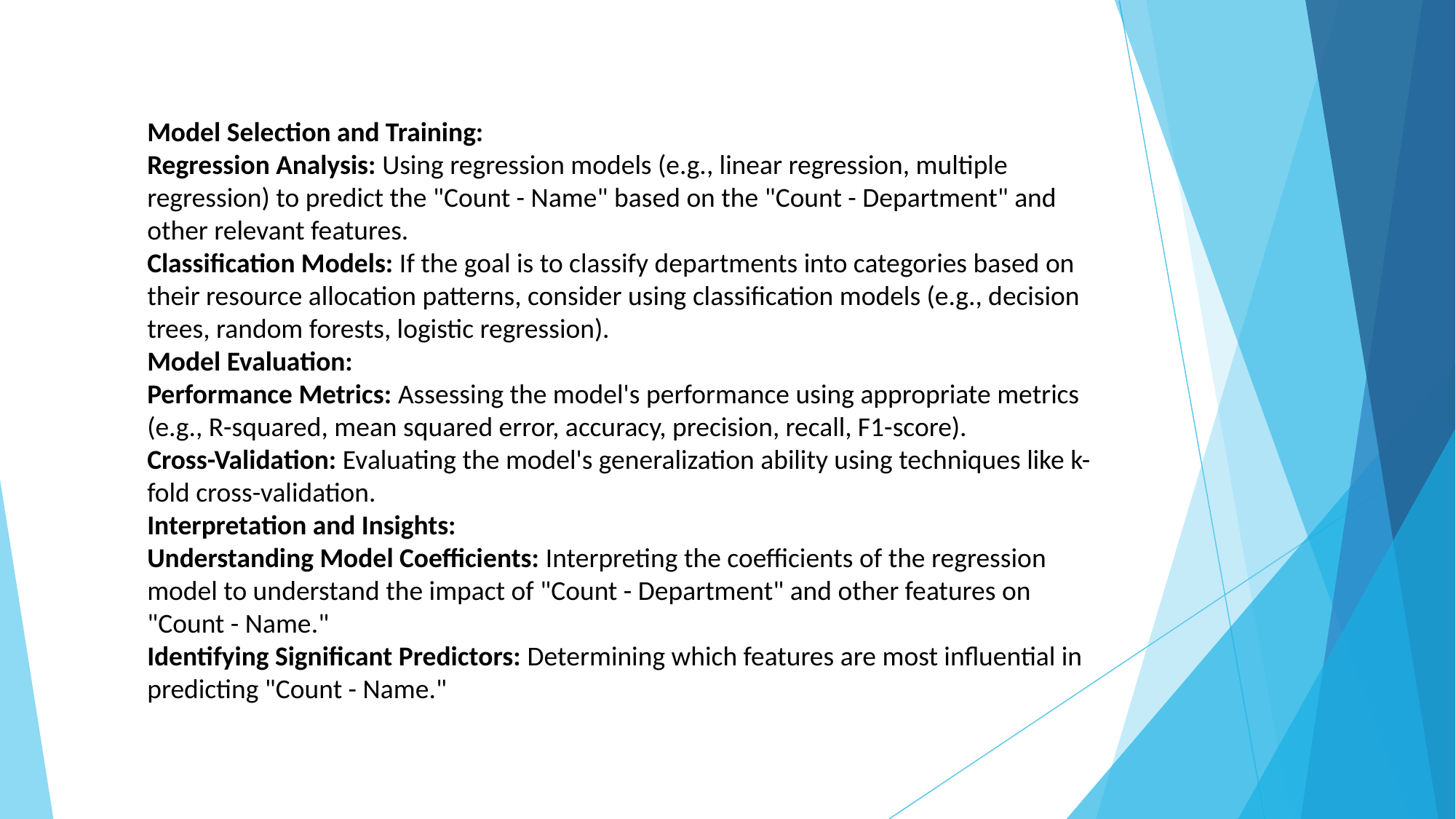

Model Selection and Training:
Regression Analysis: Using regression models (e.g., linear regression, multiple regression) to predict the "Count - Name" based on the "Count - Department" and other relevant features.
Classification Models: If the goal is to classify departments into categories based on their resource allocation patterns, consider using classification models (e.g., decision trees, random forests, logistic regression).
Model Evaluation:
Performance Metrics: Assessing the model's performance using appropriate metrics (e.g., R-squared, mean squared error, accuracy, precision, recall, F1-score).
Cross-Validation: Evaluating the model's generalization ability using techniques like k-fold cross-validation.
Interpretation and Insights:
Understanding Model Coefficients: Interpreting the coefficients of the regression model to understand the impact of "Count - Department" and other features on "Count - Name."
Identifying Significant Predictors: Determining which features are most influential in predicting "Count - Name."